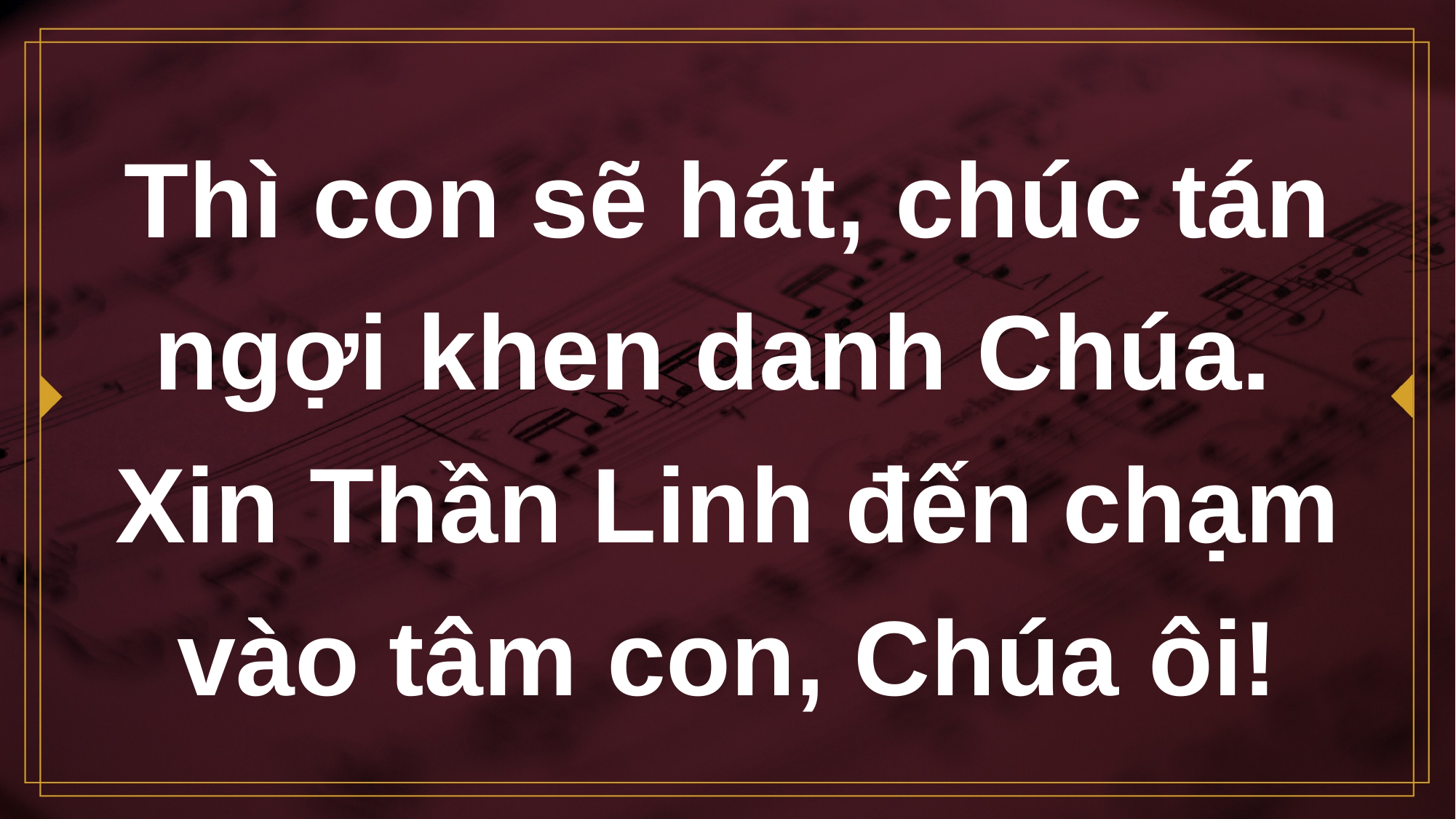

# Thì con sẽ hát, chúc tán ngợi khen danh Chúa. Xin Thần Linh đến chạm vào tâm con, Chúa ôi!